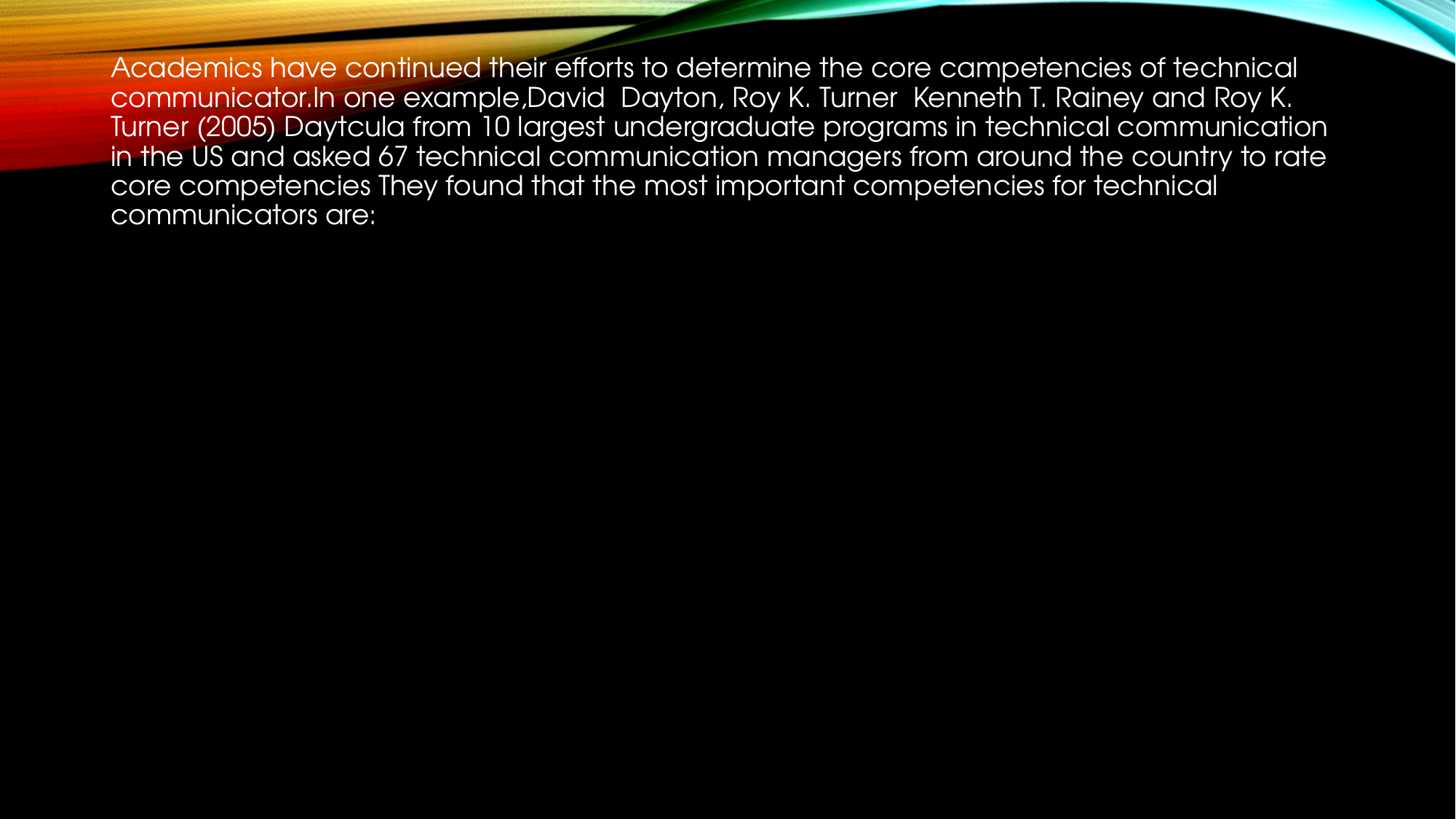

Academics have continued their efforts to determine the core campetencies of technical communicator.In one example,David  Dayton, Roy K. Turner  Kenneth T. Rainey and Roy K. Turner (2005) Daytcula from 10 largest undergraduate programs in technical communication in the US and asked 67 technical communication managers from around the country to rate core competencies They found that the most important competencies for technical communicators are: